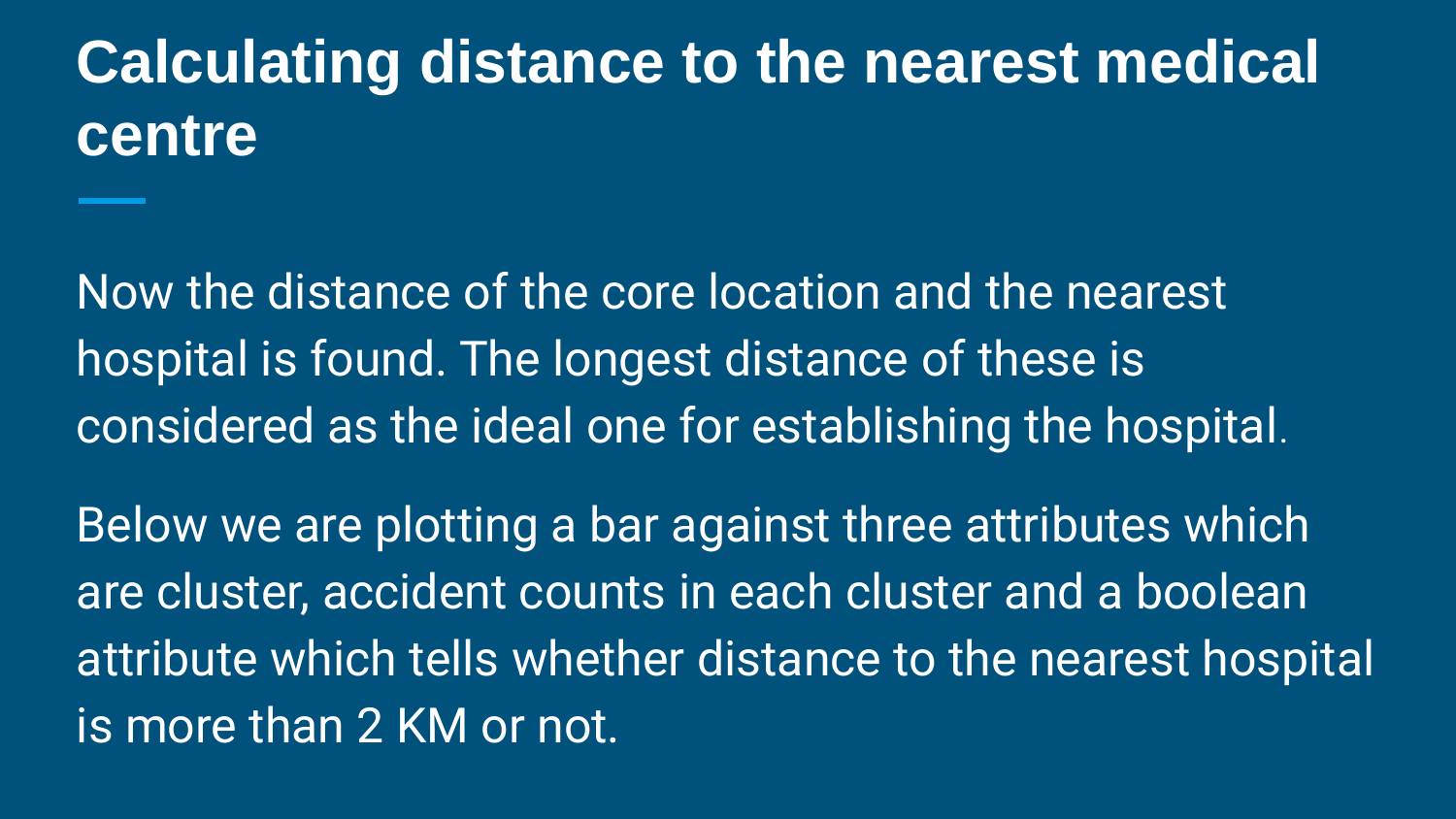

# Calculating distance to the nearest medical centre
Now the distance of the core location and the nearest hospital is found. The longest distance of these is considered as the ideal one for establishing the hospital.
Below we are plotting a bar against three attributes which are cluster, accident counts in each cluster and a boolean attribute which tells whether distance to the nearest hospital is more than 2 KM or not.